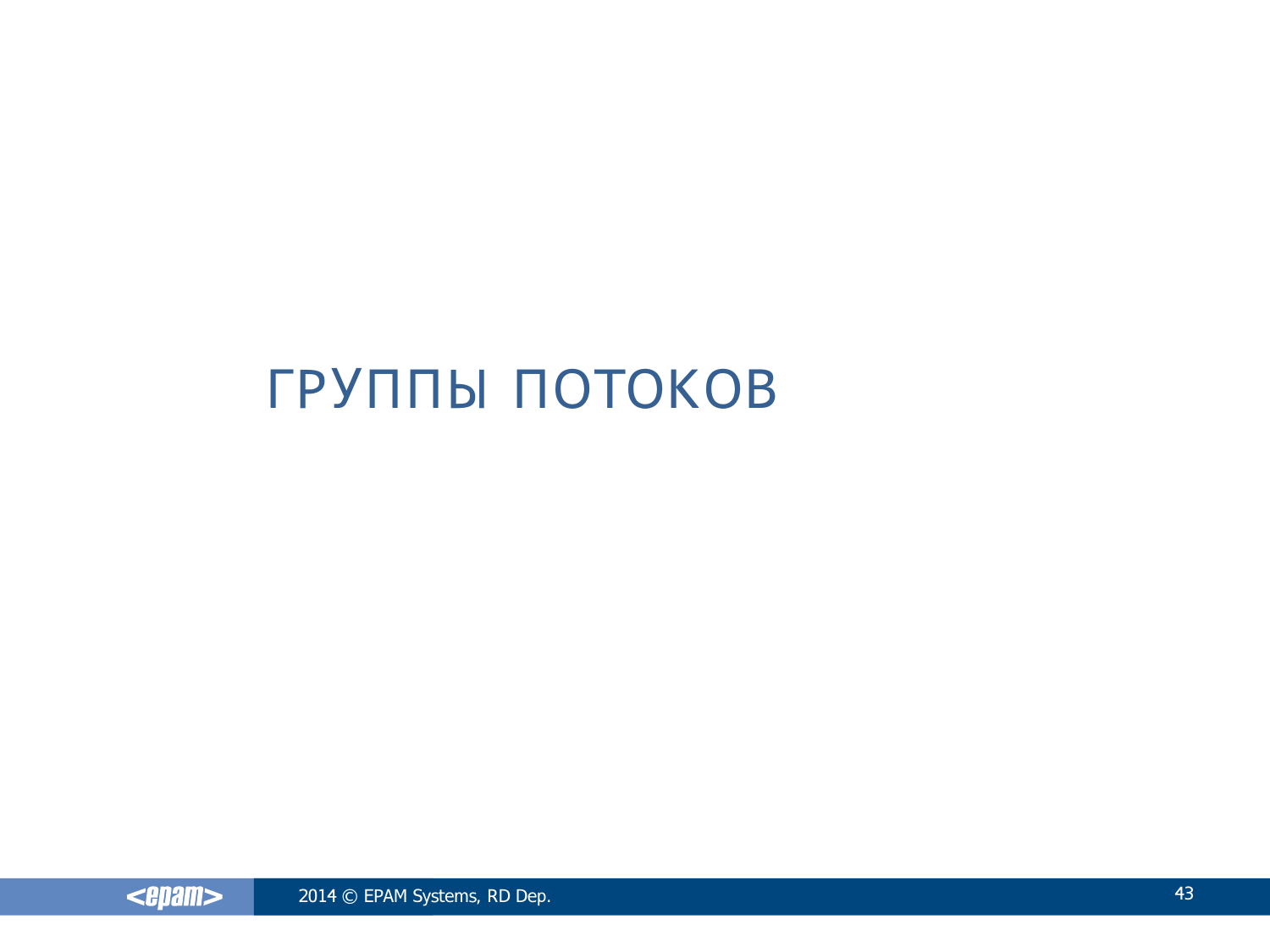

# Группы потоков
43
2014 © EPAM Systems, RD Dep.